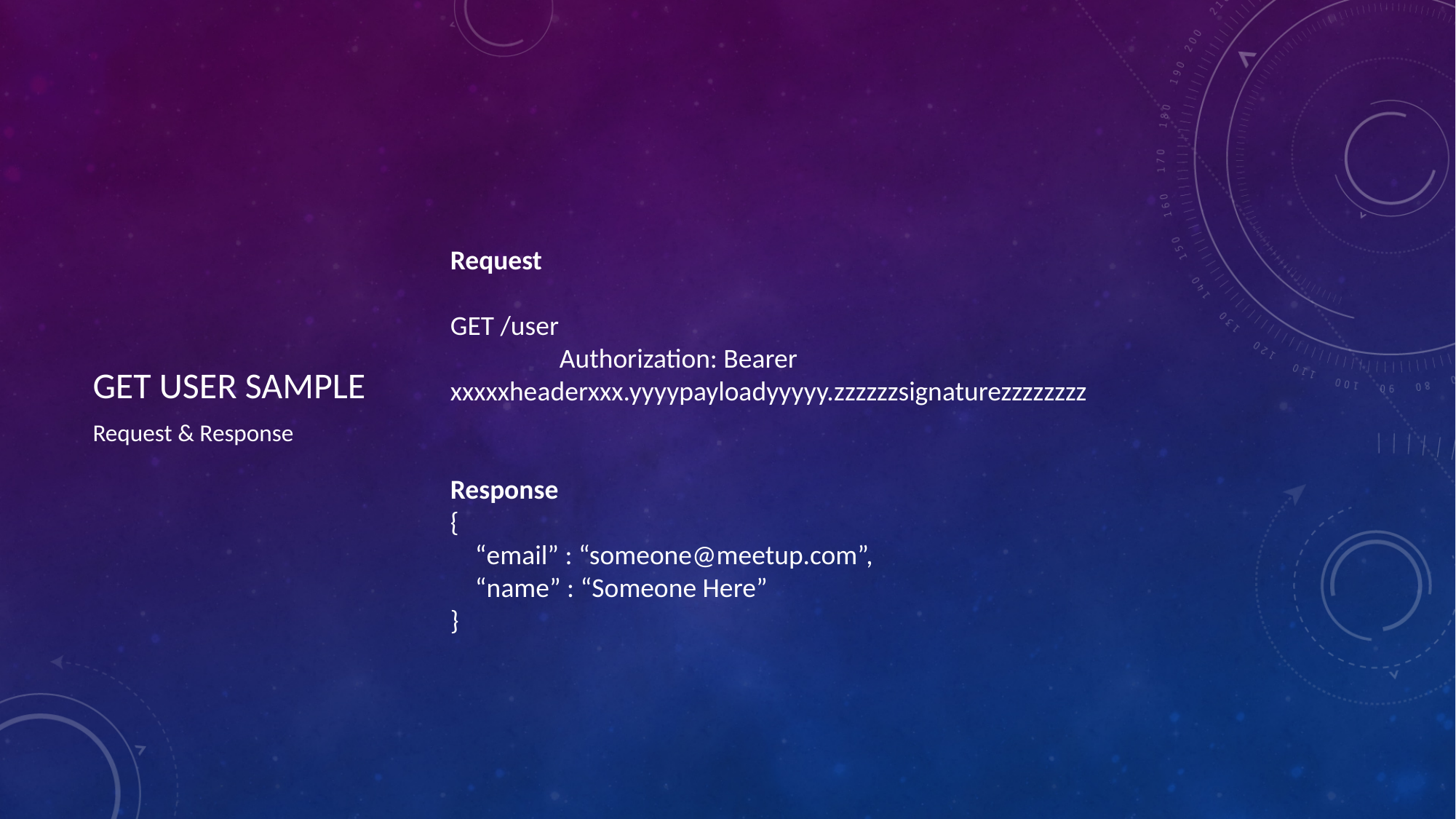

Request

GET /user
	Authorization: Bearer xxxxxheaderxxx.yyyypayloadyyyyy.zzzzzzsignaturezzzzzzzz

Response
{
    “email” : “someone@meetup.com”,
    “name” : “Someone Here”
}

# Get User Sample
Request & Response